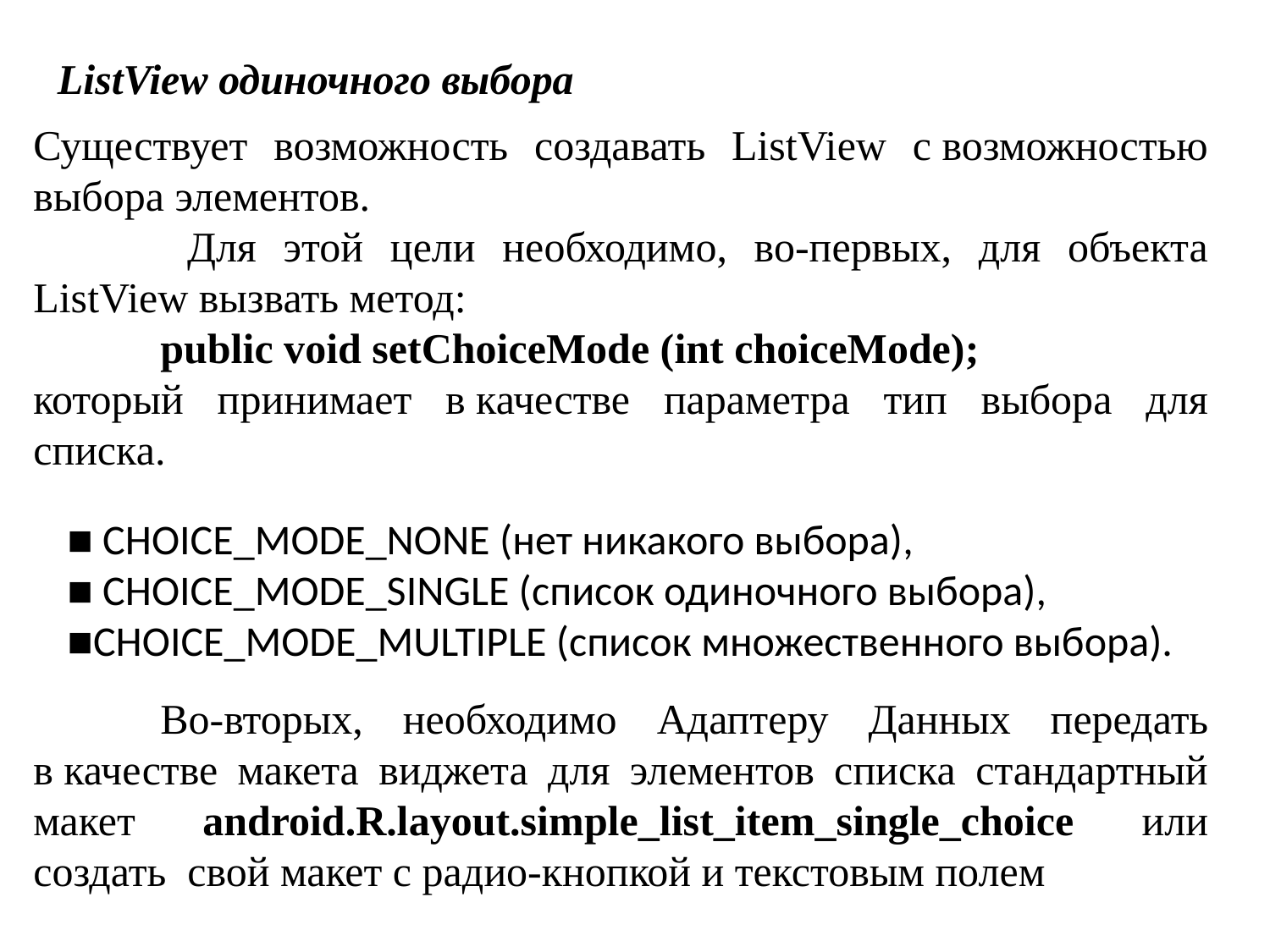

ListView одиночного выбора
Существует возможность создавать ListView с возможностью выбора элементов.
	 Для этой цели необходимо, во-первых, для объекта ListView вызвать метод:
	public void setChoiceMode (int choiceMode);
который принимает в качестве параметра тип выбора для списка.
■ CHOICE_MODE_NONE (нет никакого выбора),
■ CHOICE_MODE_SINGLE (список одиночного выбора),
■CHOICE_MODE_MULTIPLE (список множественного выбора).
	Во-вторых, необходимо Адаптеру Данных передать в качестве макета виджета для элементов списка стандартный макет android.R.layout.simple_list_item_single_choice или создать  свой макет с радио-кнопкой и текстовым полем